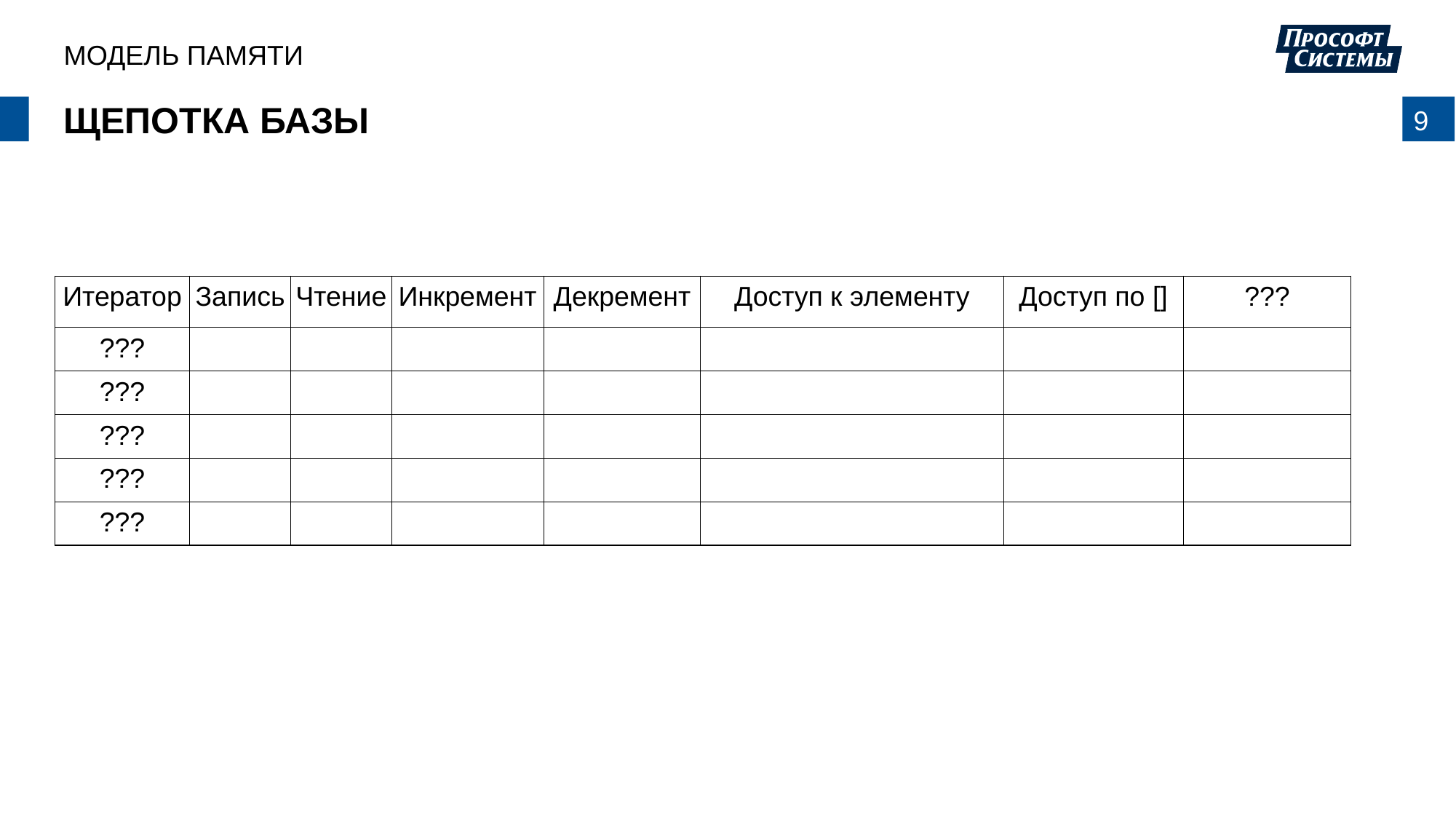

МОДЕЛЬ ПАМЯТИ
# Щепотка базы
| Итератор | Запись | Чтение | Инкремент | Декремент | Доступ к элементу | Доступ по [] | ??? |
| --- | --- | --- | --- | --- | --- | --- | --- |
| ??? |  |  |  |  |  |  |  |
| ??? |  |  |  |  |  |  |  |
| ??? |  |  |  |  |  |  |  |
| ??? |  |  |  |  |  |  |  |
| ??? |  |  |  |  |  |  |  |